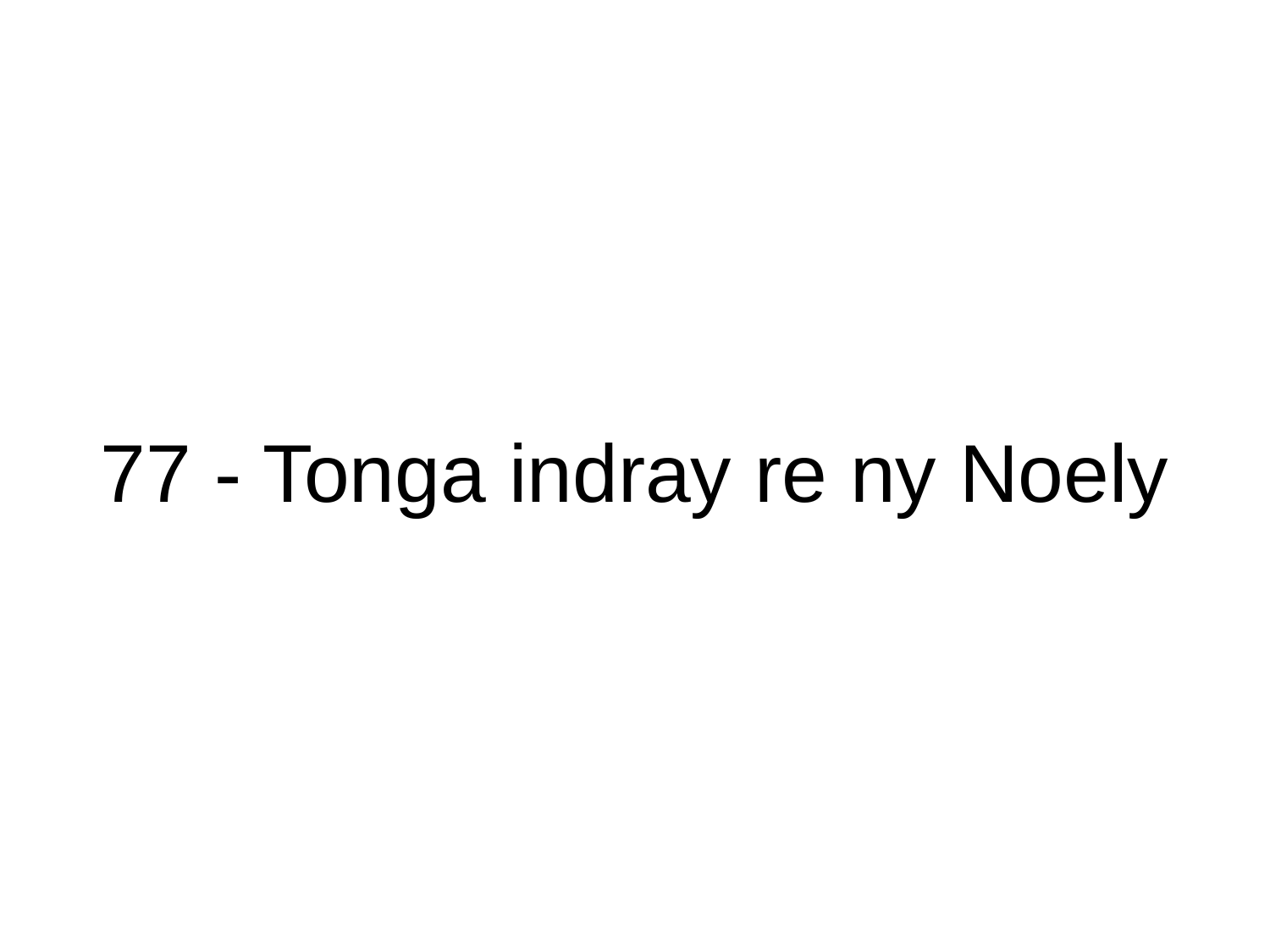

77 - Tonga indray re ny Noely